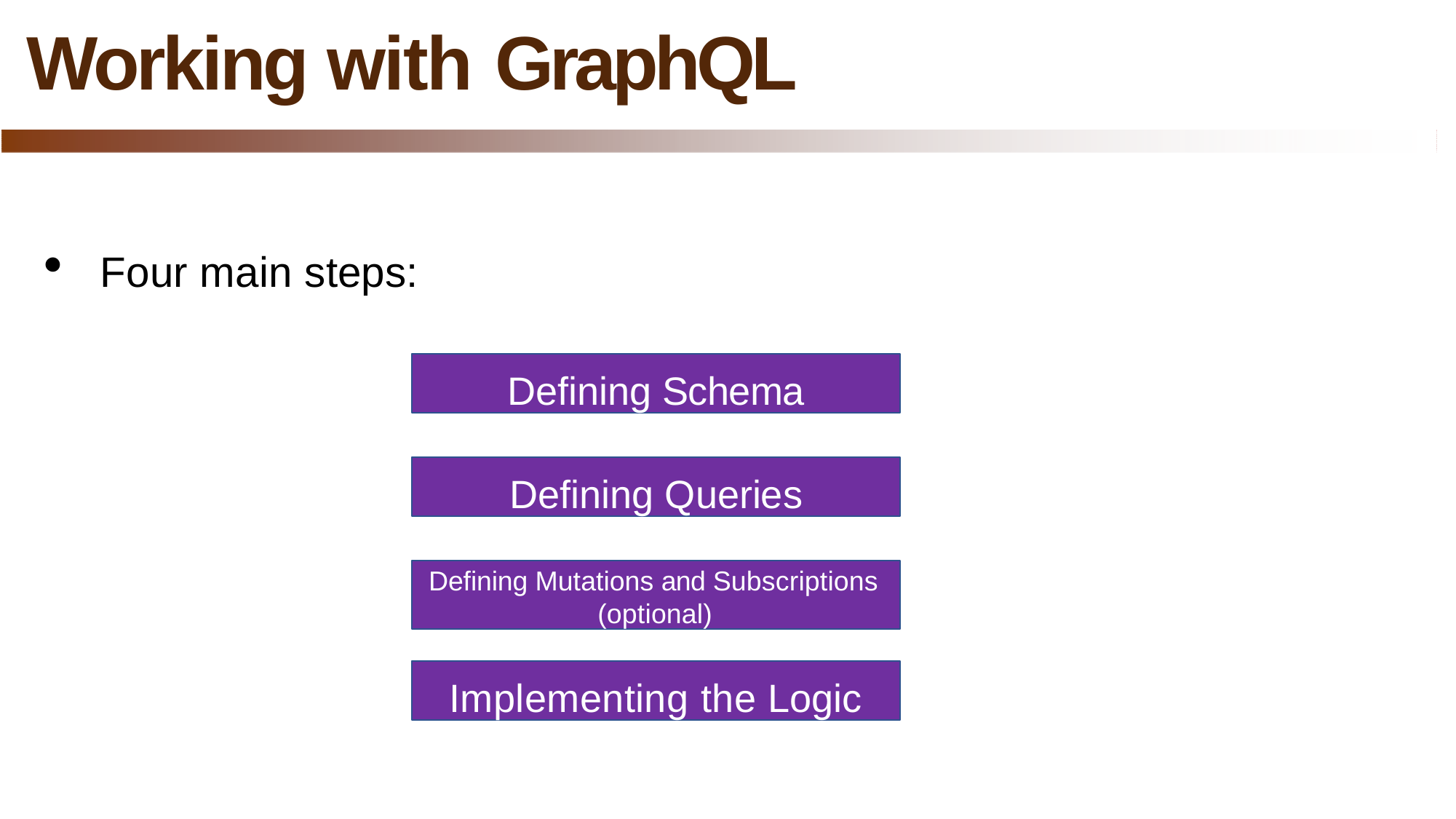

# Working with GraphQL

Four main steps:
Defining Schema
Defining Queries
Defining Mutations and Subscriptions  (optional)
Implementing the Logic